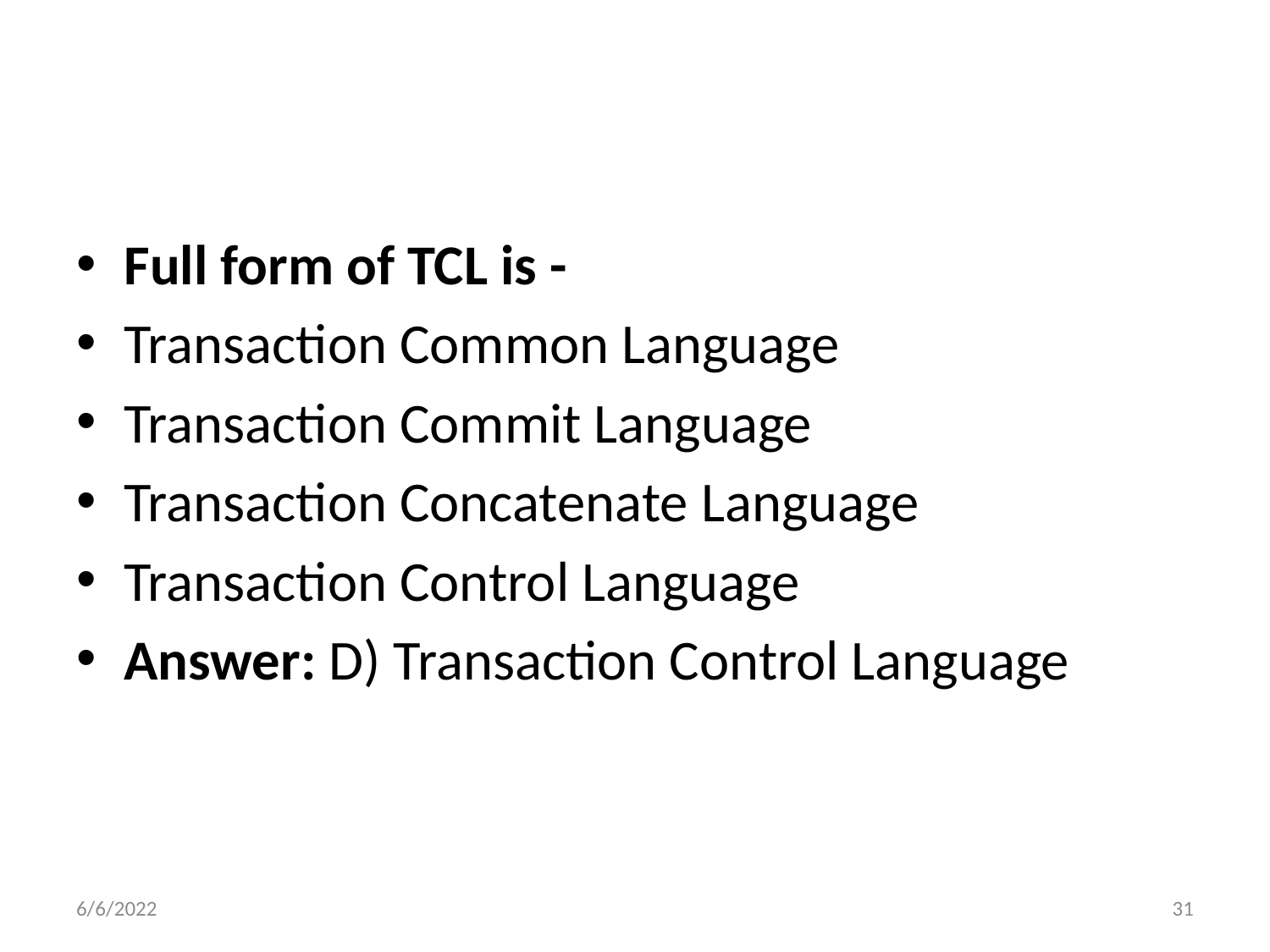

#
Full form of TCL is -
Transaction Common Language
Transaction Commit Language
Transaction Concatenate Language
Transaction Control Language
Answer: D) Transaction Control Language

6/6/2022

31